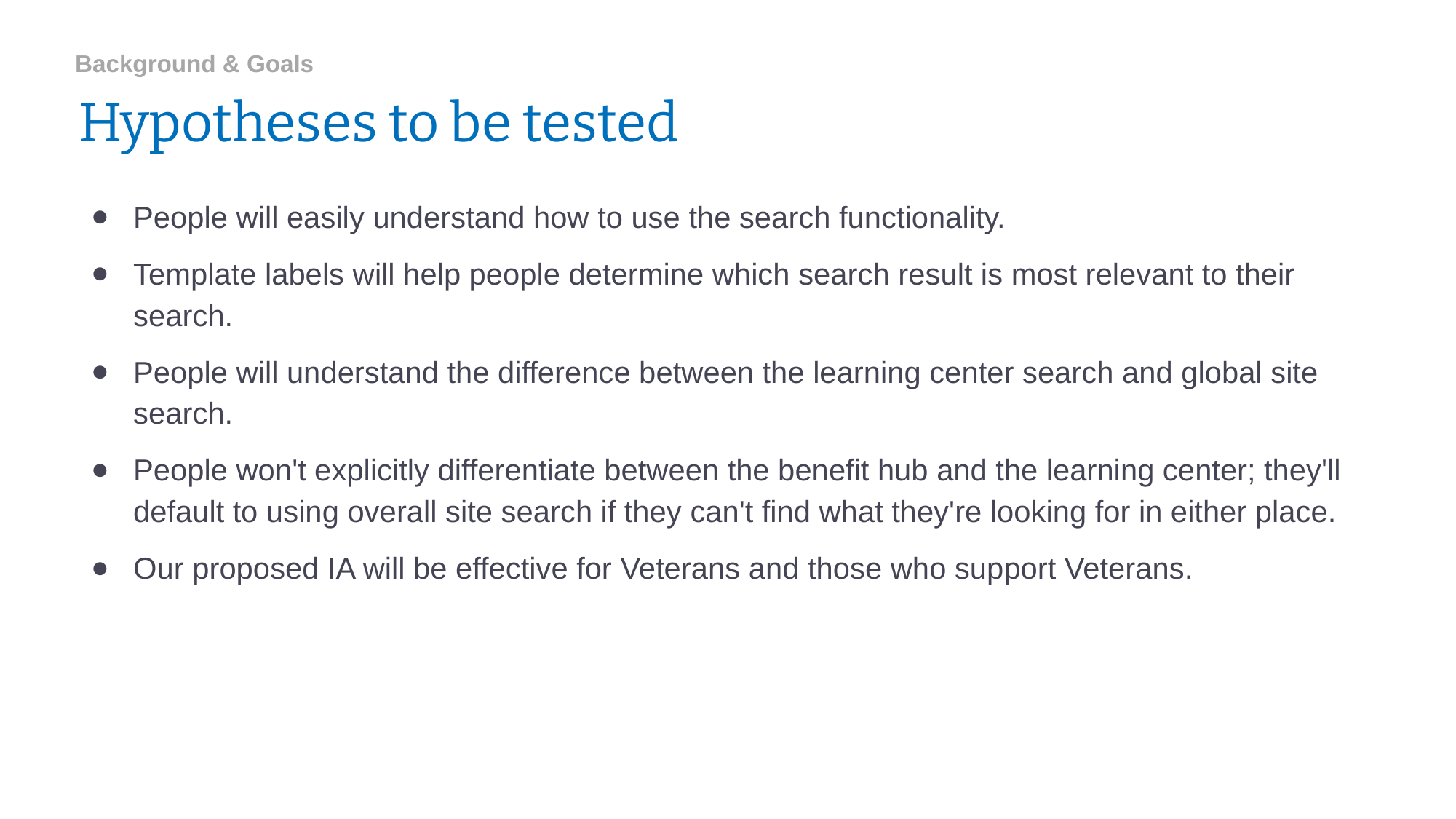

Background & Goals
# Hypotheses to be tested
People will easily understand how to use the search functionality.
Template labels will help people determine which search result is most relevant to their search.
People will understand the difference between the learning center search and global site search.
People won't explicitly differentiate between the benefit hub and the learning center; they'll default to using overall site search if they can't find what they're looking for in either place.
Our proposed IA will be effective for Veterans and those who support Veterans.